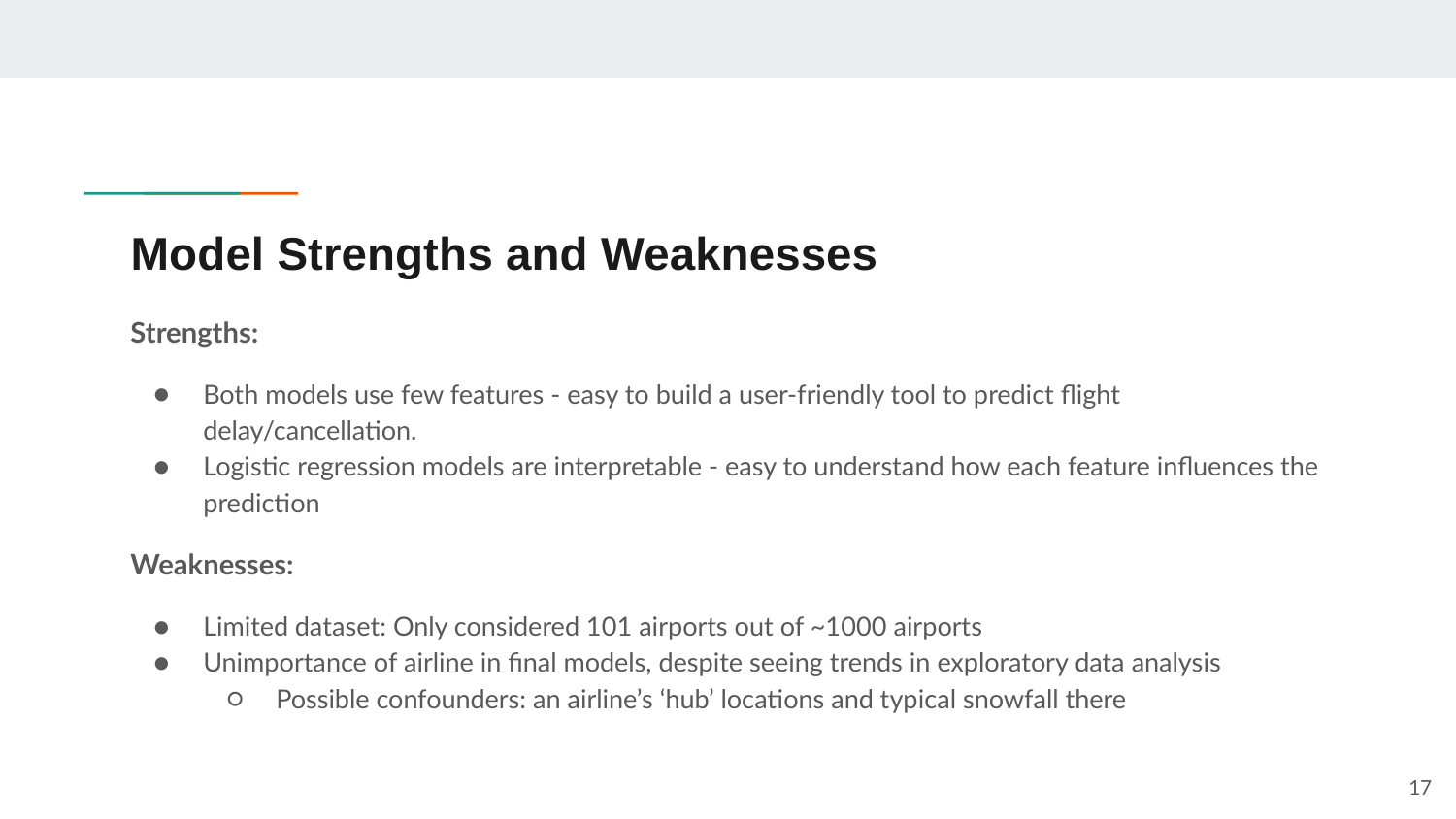

# Model Strengths and Weaknesses
Strengths:
Both models use few features - easy to build a user-friendly tool to predict flight delay/cancellation.
Logistic regression models are interpretable - easy to understand how each feature influences the prediction
Weaknesses:
Limited dataset: Only considered 101 airports out of ~1000 airports
Unimportance of airline in final models, despite seeing trends in exploratory data analysis
Possible confounders: an airline’s ‘hub’ locations and typical snowfall there
17